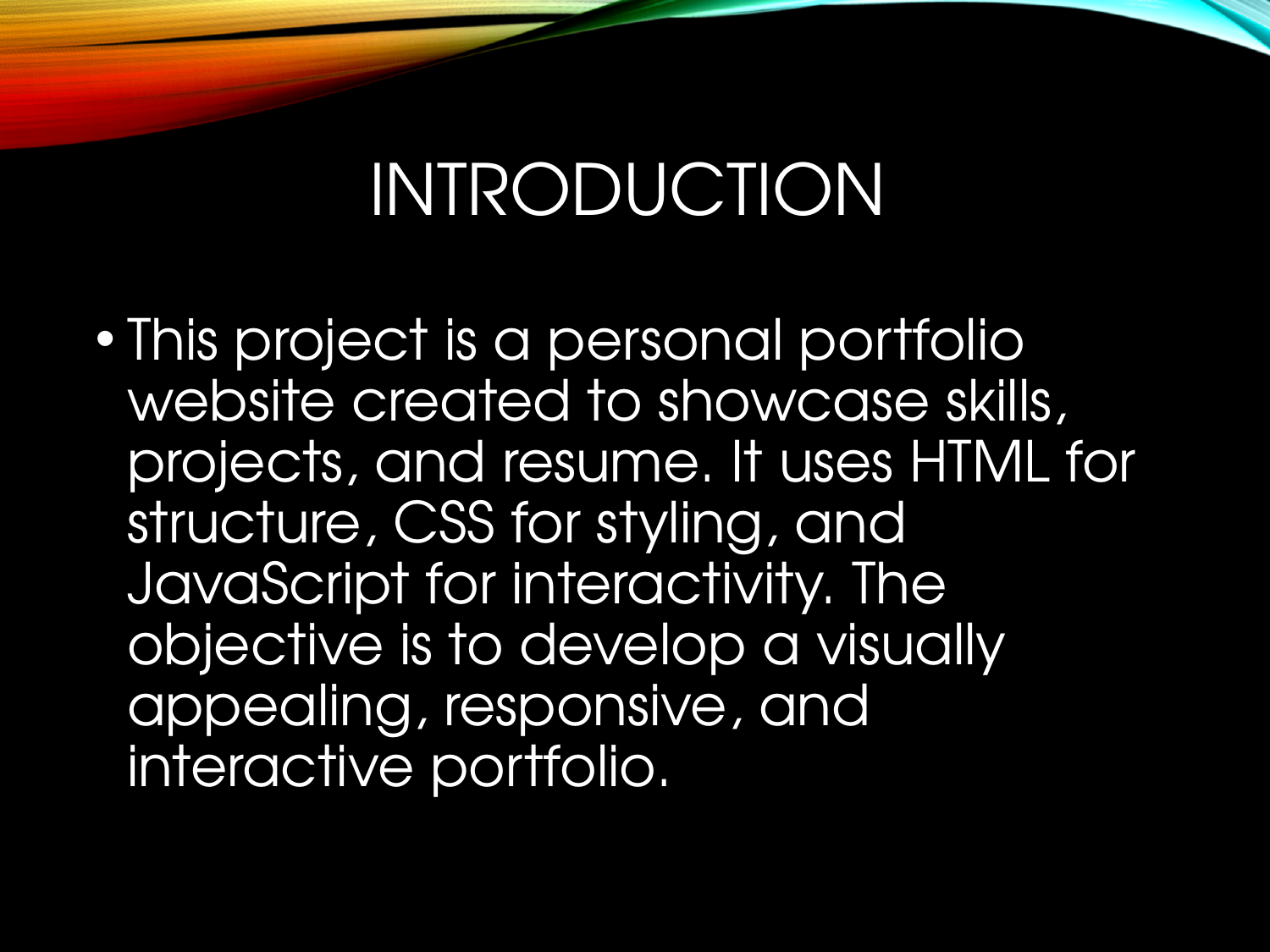

# Introduction
This project is a personal portfolio website created to showcase skills, projects, and resume. It uses HTML for structure, CSS for styling, and JavaScript for interactivity. The objective is to develop a visually appealing, responsive, and interactive portfolio.